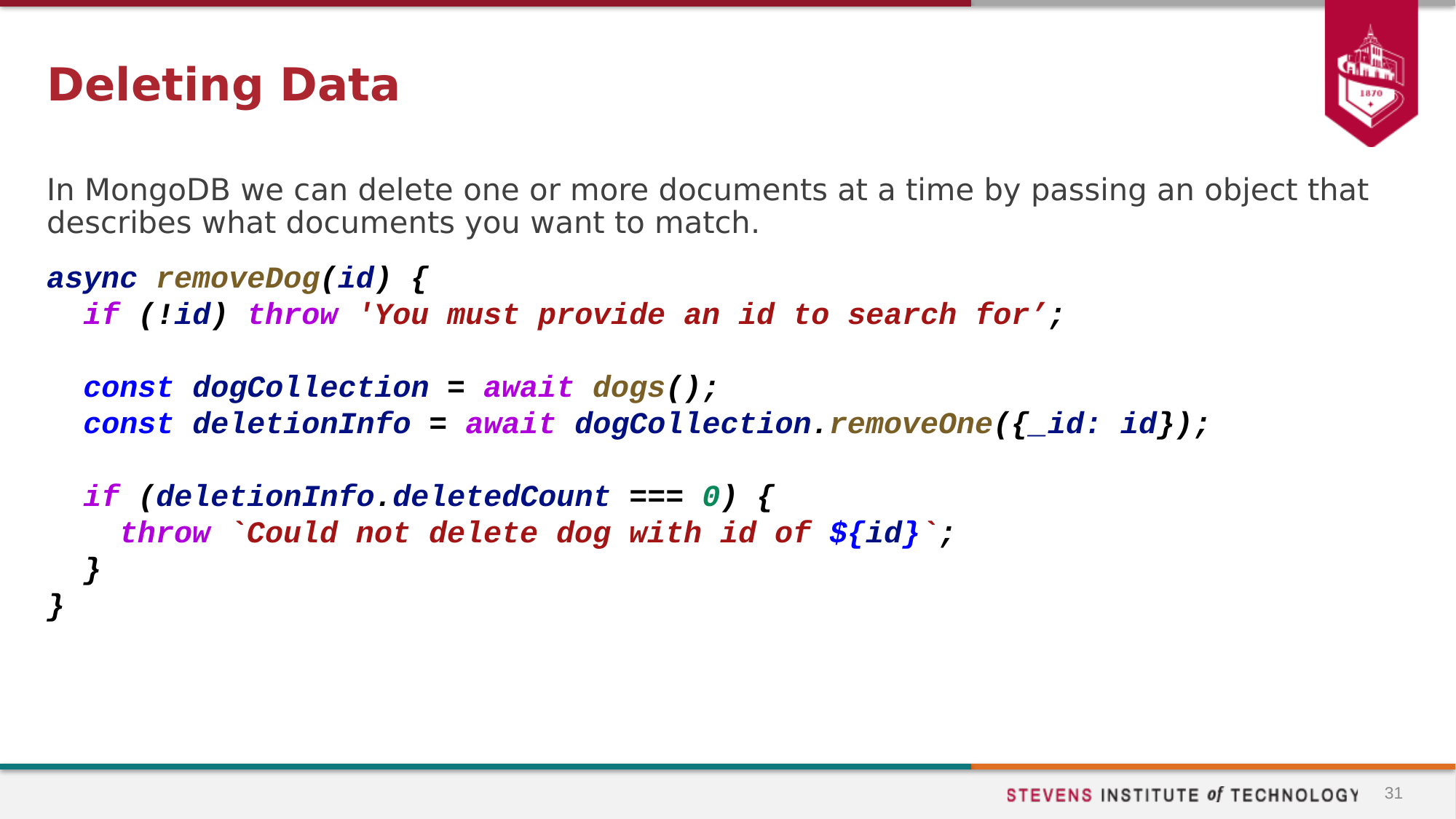

# Deleting Data
In MongoDB we can delete one or more documents at a time by passing an object that describes what documents you want to match.
async removeDog(id) {
  if (!id) throw 'You must provide an id to search for’;
  const dogCollection = await dogs();
  const deletionInfo = await dogCollection.removeOne({_id: id});
  if (deletionInfo.deletedCount === 0) {
    throw `Could not delete dog with id of ${id}`;
  }
}

31